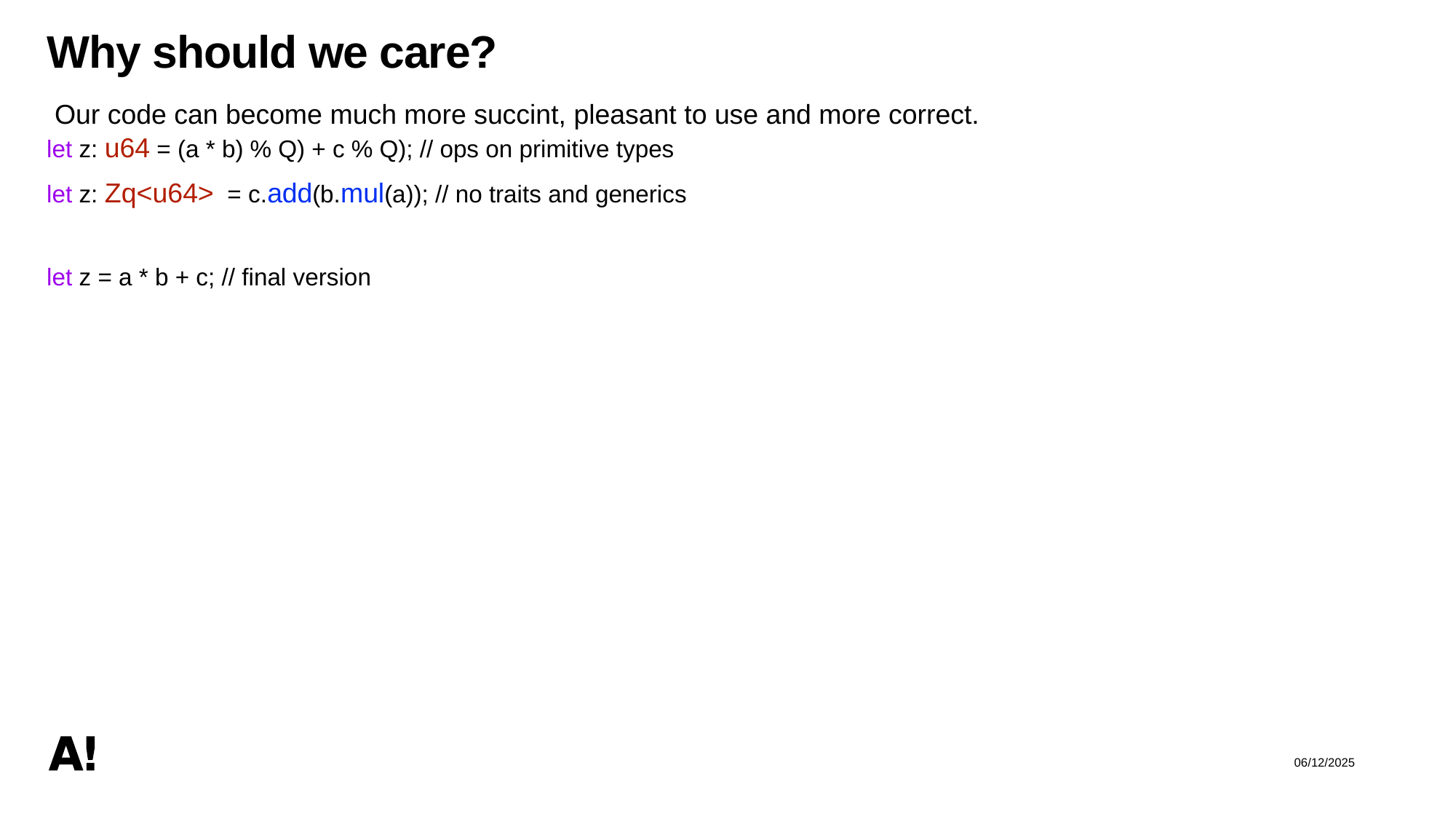

06/12/2025
# Why should we care?
Our code can become much more succint, pleasant to use and more correct.
let z: u64 = (a * b) % Q) + c % Q); // ops on primitive types
let z: Zq<u64>  = c.add(b.mul(a)); // no traits and generics

let z = a * b + c; // final version